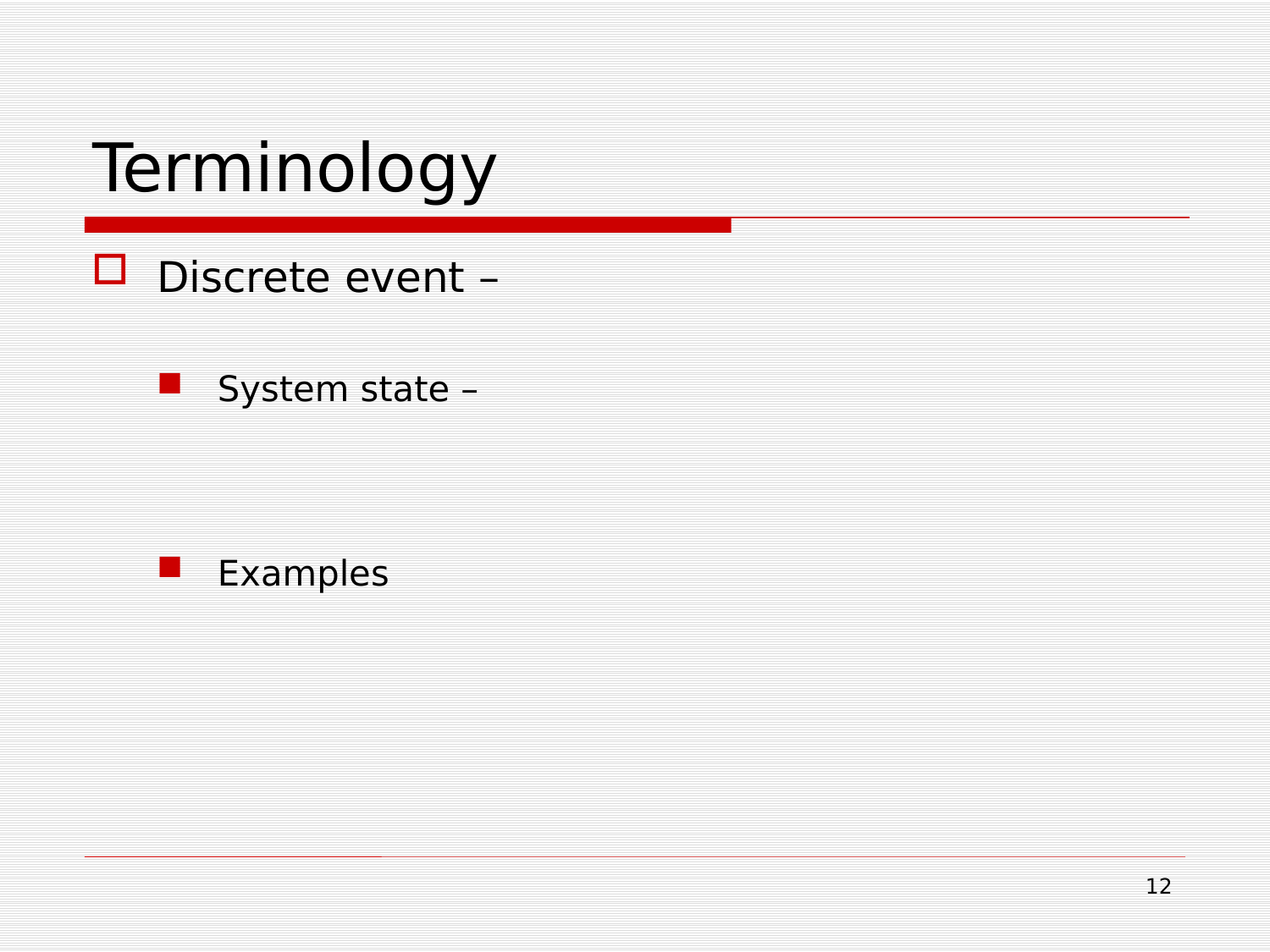

# Terminology
Discrete event –

System state –

Examples
12